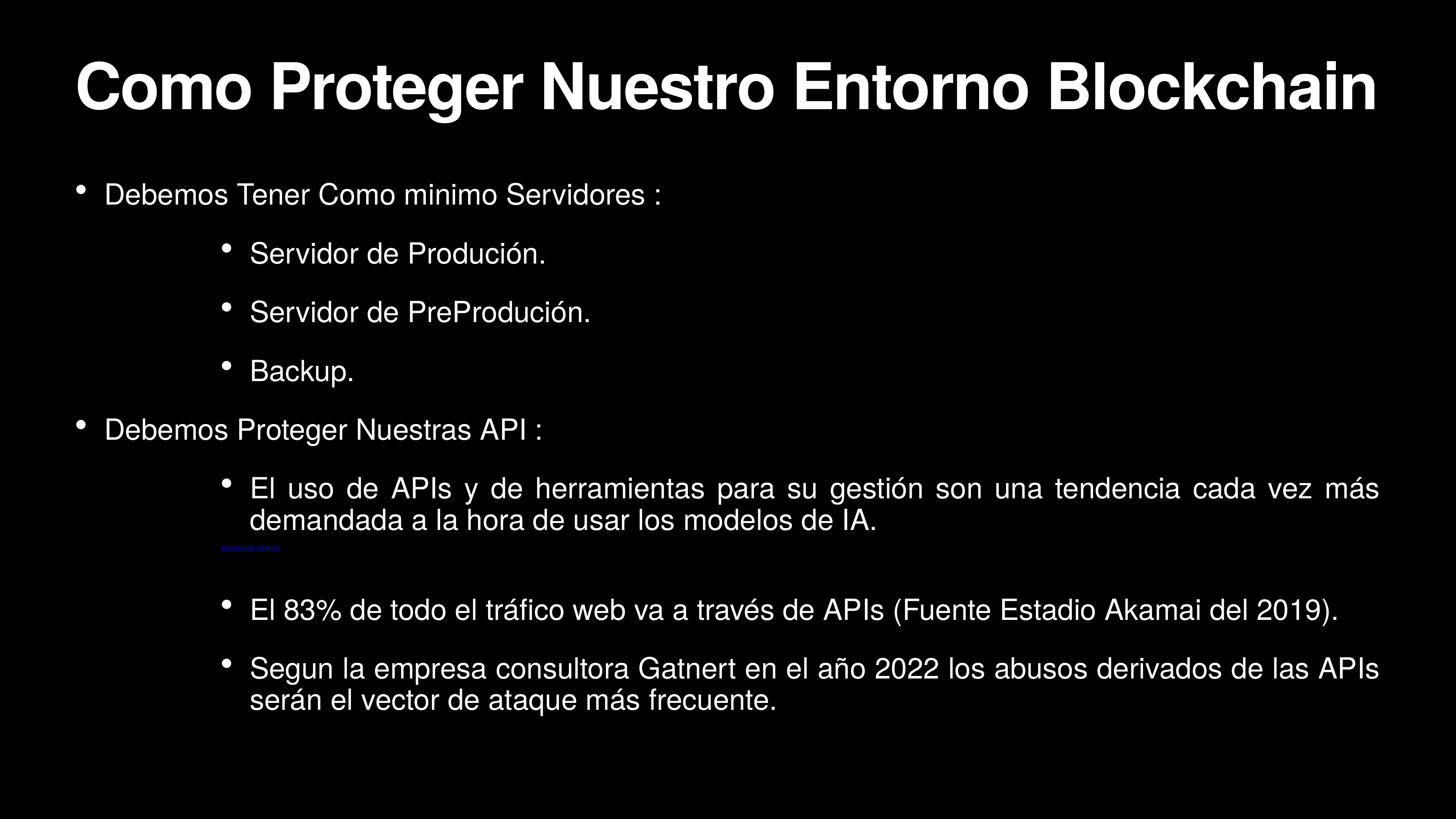

# Como Proteger Nuestro Entorno Blockchain
Debemos Tener Como minimo Servidores :
Servidor de Produción.
Servidor de PreProdución.
Backup.
Debemos Proteger Nuestras API :
El uso de APIs y de herramientas para su gestión son una tendencia cada vez más demandada a la hora de usar los modelos de IA.
De hecho, es un dato que podemos ver en el estudio de Akamai de 2019, del cual se desprende que el 83% de todo el tráfico web va a través de APIs.
Este volumen de información hace que los ataques también aumenten. Gartner estima que en el año 2022 los abusos derivados de las APIs serán el vector de ataque más frecuente, pero actualmente ya es una preocupación.
El 83% de todo el tráfico web va a través de APIs (Fuente Estadio Akamai del 2019).
Segun la empresa consultora Gatnert en el año 2022 los abusos derivados de las APIs serán el vector de ataque más frecuente.